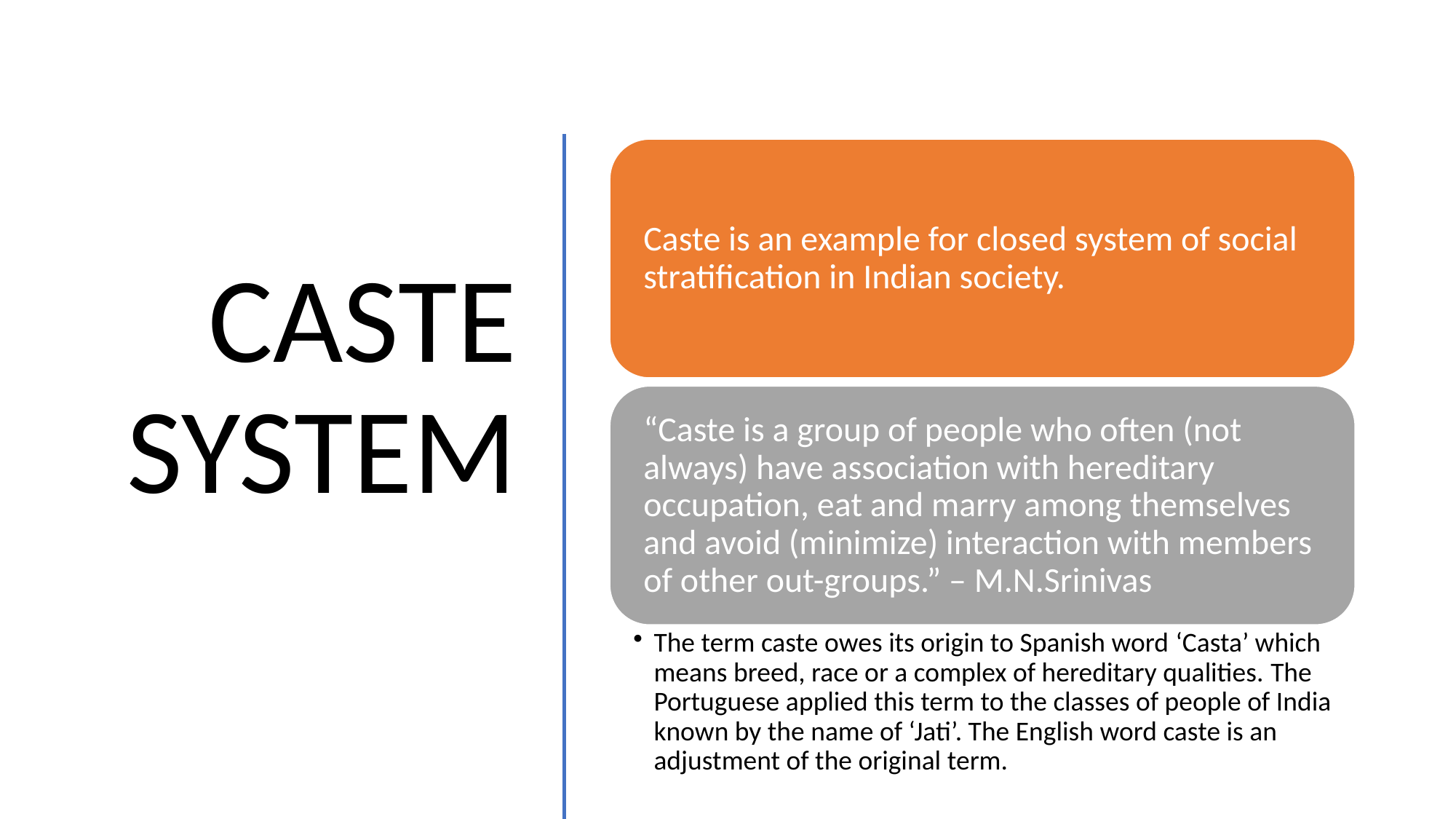

# CASTE SYSTEM
Caste is an example for closed system of social stratification in Indian society.
“Caste is a group of people who often (not always) have association with hereditary occupation, eat and marry among themselves and avoid (minimize) interaction with members of other out-groups.” – M.N.Srinivas
The term caste owes its origin to Spanish word ‘Casta’ which means breed, race or a complex of hereditary qualities. The Portuguese applied this term to the classes of people of India known by the name of ‘Jati’. The English word caste is an adjustment of the original term.